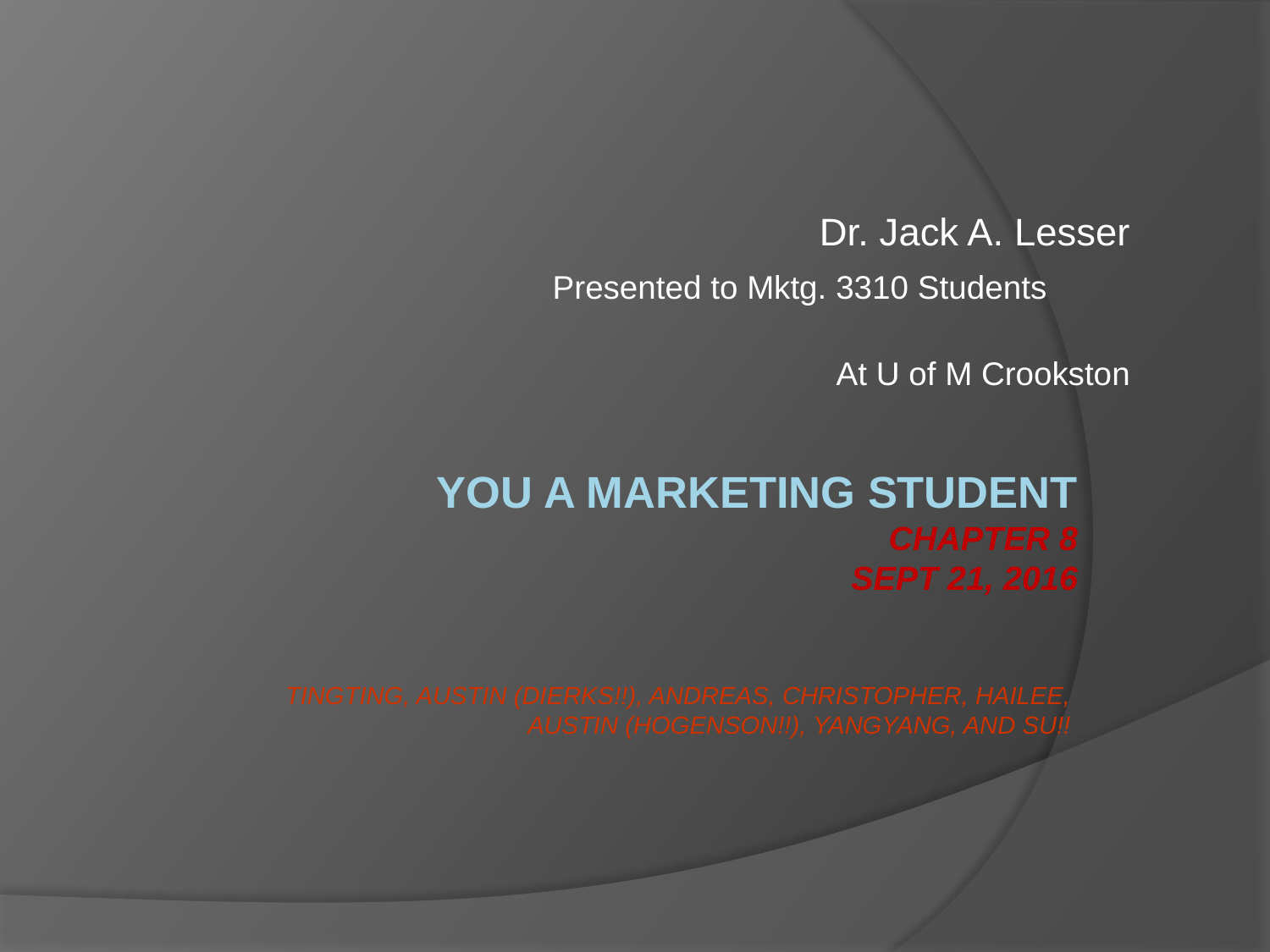

Dr. Jack A. Lesser
                            Presented to Mktg. 3310 Students
At U of M Crookston

# You A marketing Student Chapter 8 Sept 21, 2016 Tingting, Austin (Dierks!!), Andreas, Christopher, Hailee,  Austin (Hogenson!!), Yangyang, and Su!!